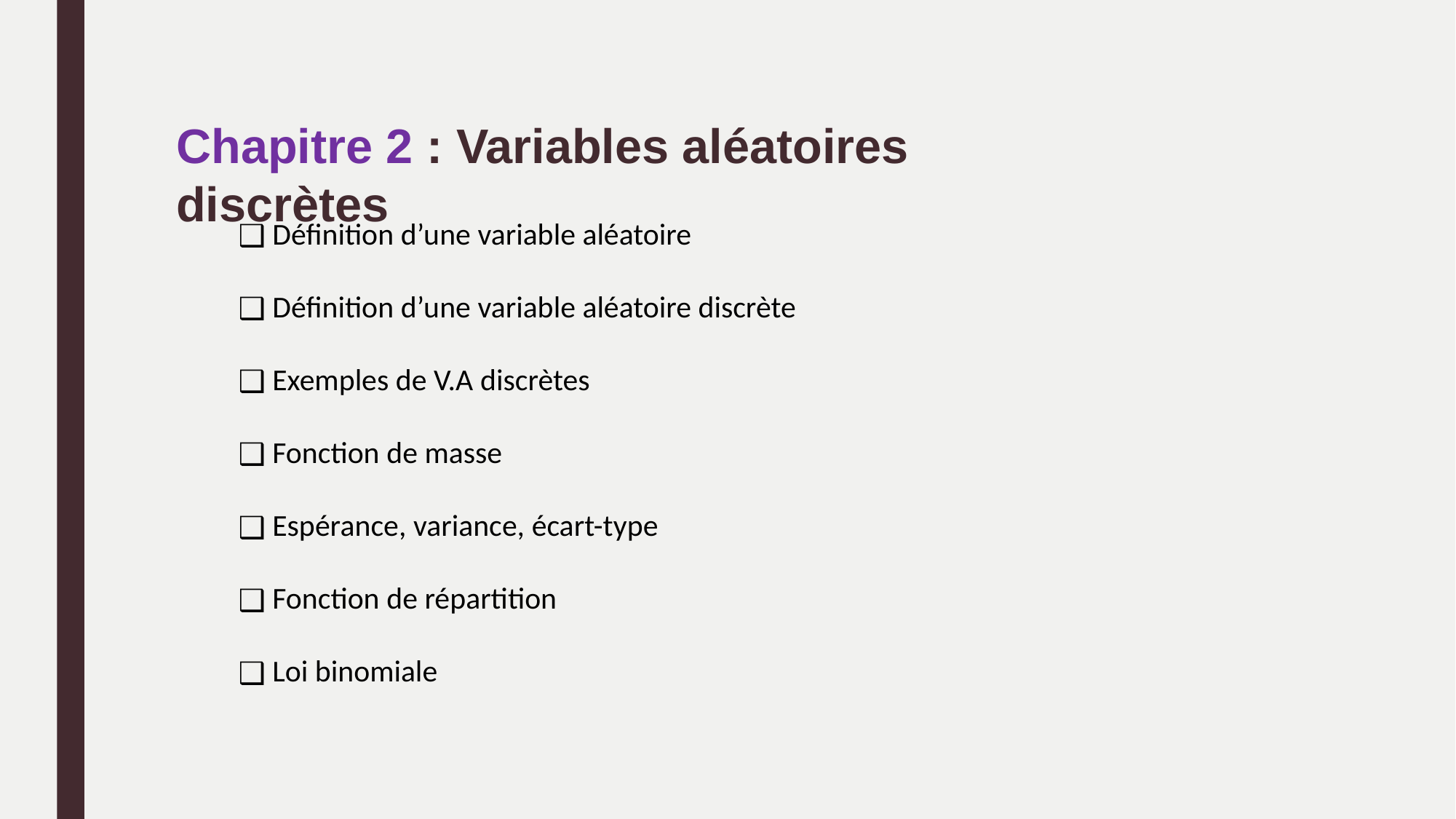

Chapitre 2 : Variables aléatoires discrètes
Définition d’une variable aléatoire

Définition d’une variable aléatoire discrète

Exemples de V.A discrètes

Fonction de masse

Espérance, variance, écart-type

Fonction de répartition

Loi binomiale